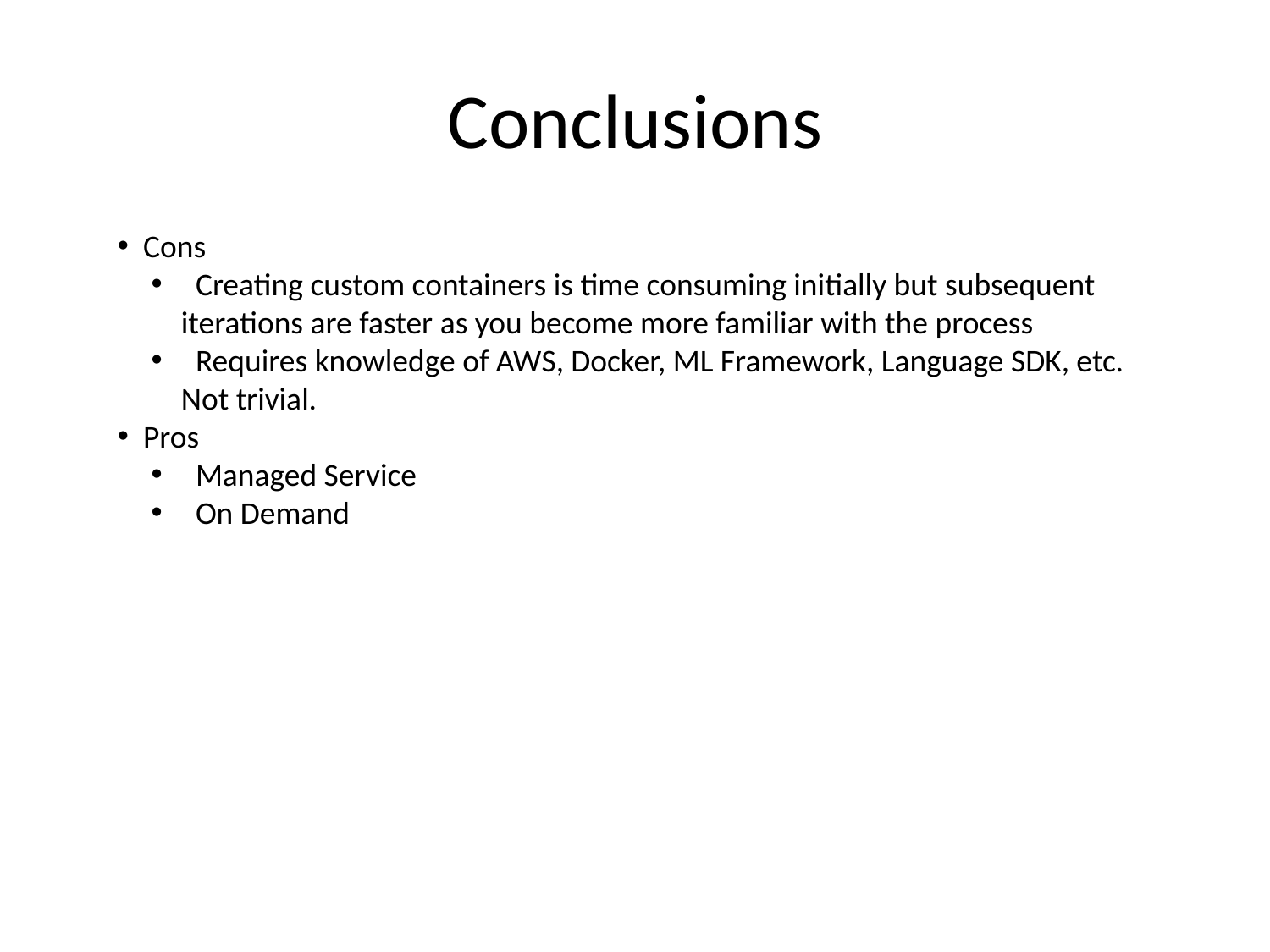

# Conclusions
  Cons
  Creating custom containers is time consuming initially but subsequent iterations are faster as you become more familiar with the process
  Requires knowledge of AWS, Docker, ML Framework, Language SDK, etc.  Not trivial.
  Pros
  Managed Service
  On Demand